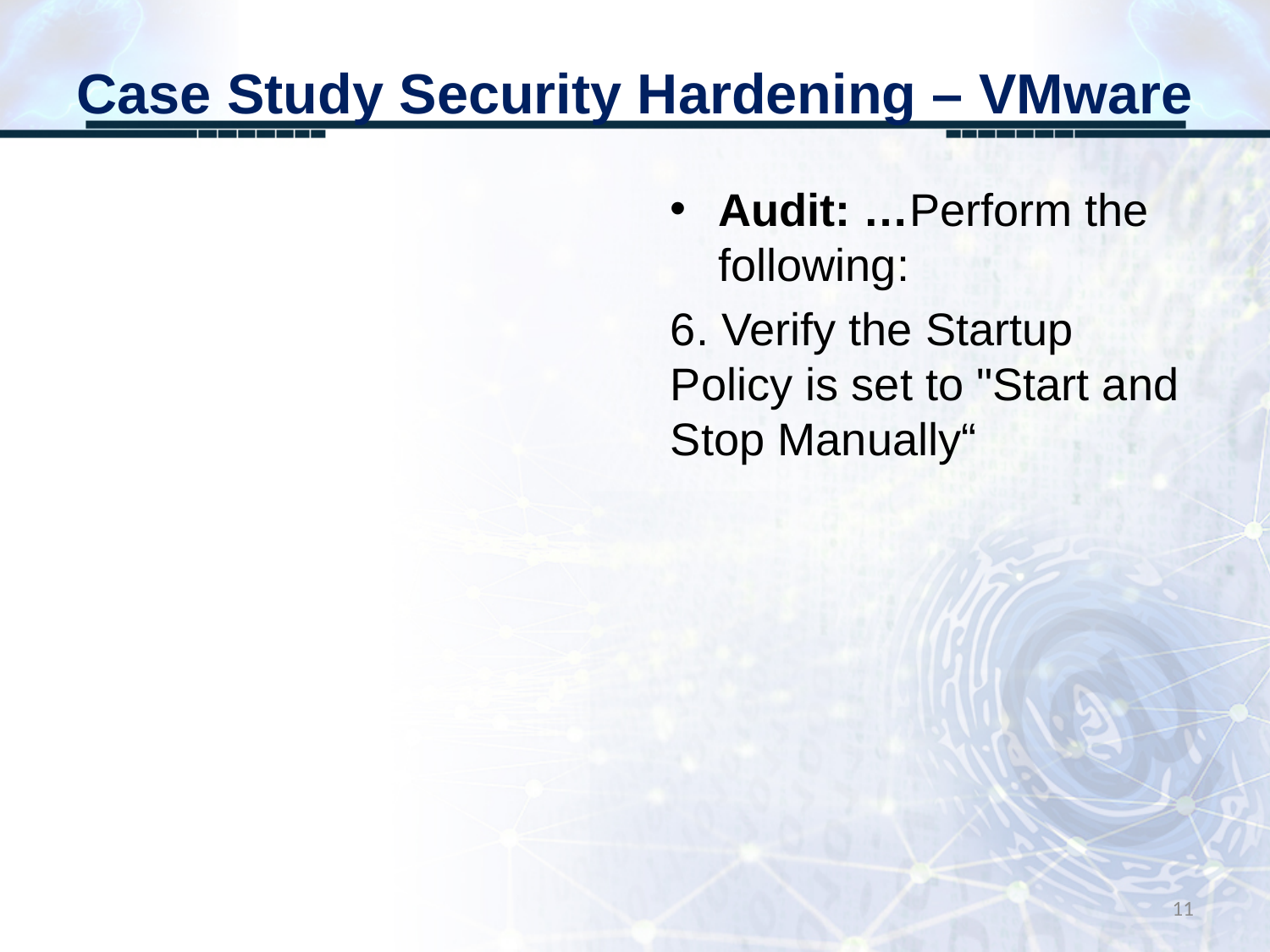

# Case Study Security Hardening – VMware
Audit: …Perform the following:
6. Verify the Startup Policy is set to "Start and Stop Manually“
11